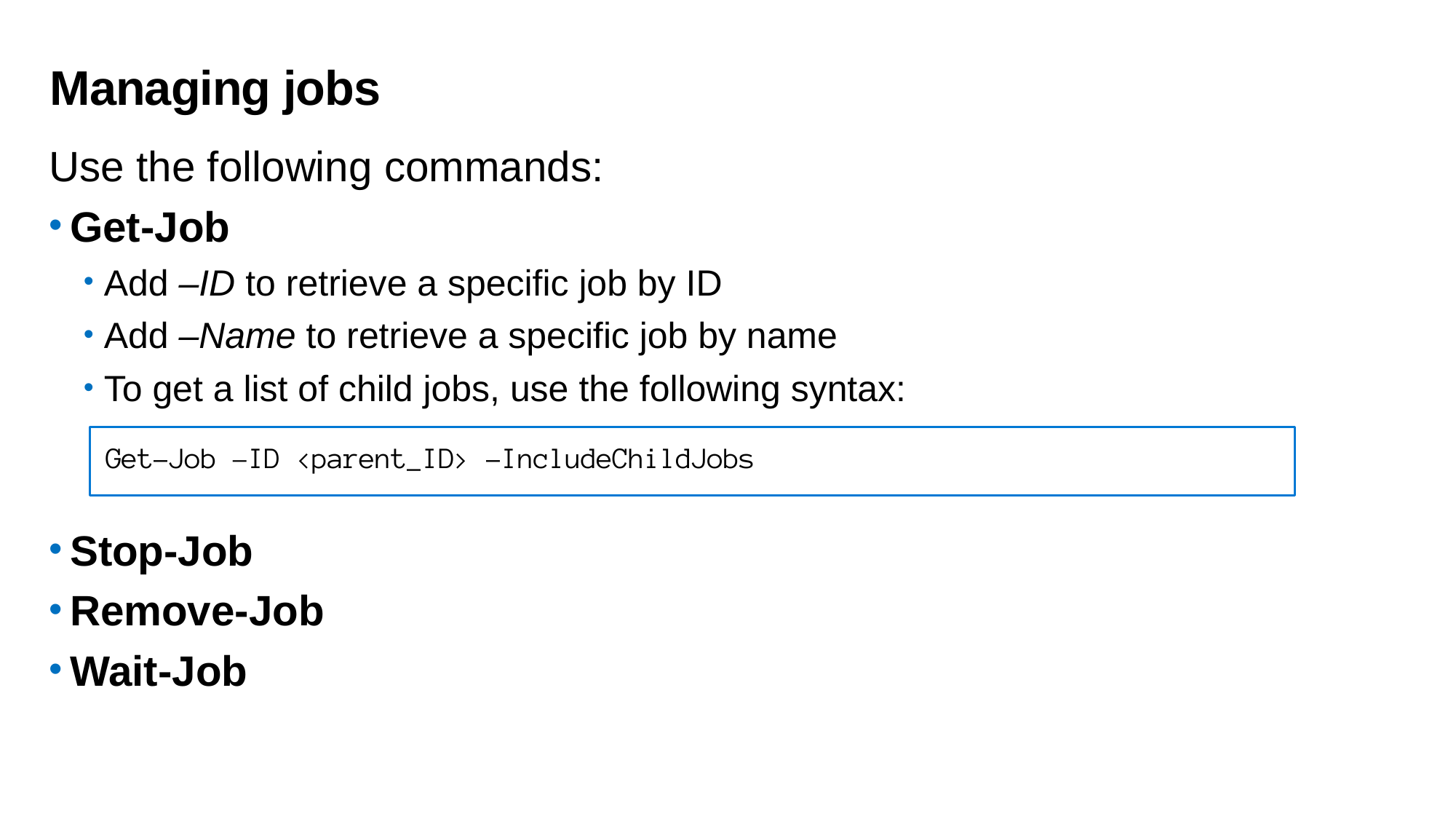

# Managing jobs
Use the following commands:
Get-Job
Add –ID to retrieve a specific job by ID
Add –Name to retrieve a specific job by name
To get a list of child jobs, use the following syntax:

Stop-Job
Remove-Job
Wait-Job
Get-Job –ID <parent_ID> -IncludeChildJobs